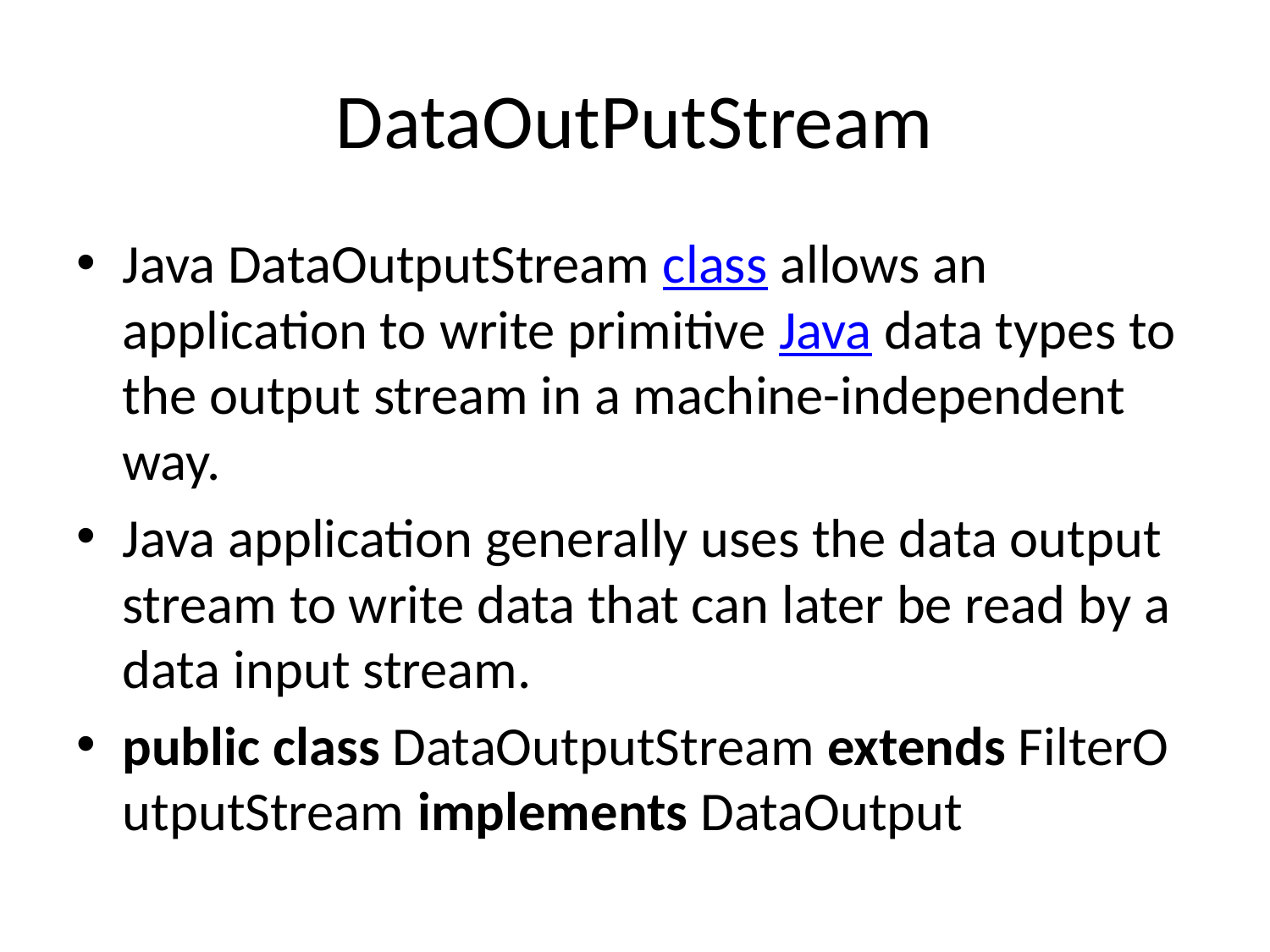

# DataOutPutStream
Java DataOutputStream class allows an application to write primitive Java data types to the output stream in a machine-independent way.
Java application generally uses the data output stream to write data that can later be read by a data input stream.
public class DataOutputStream extends FilterOutputStream implements DataOutput